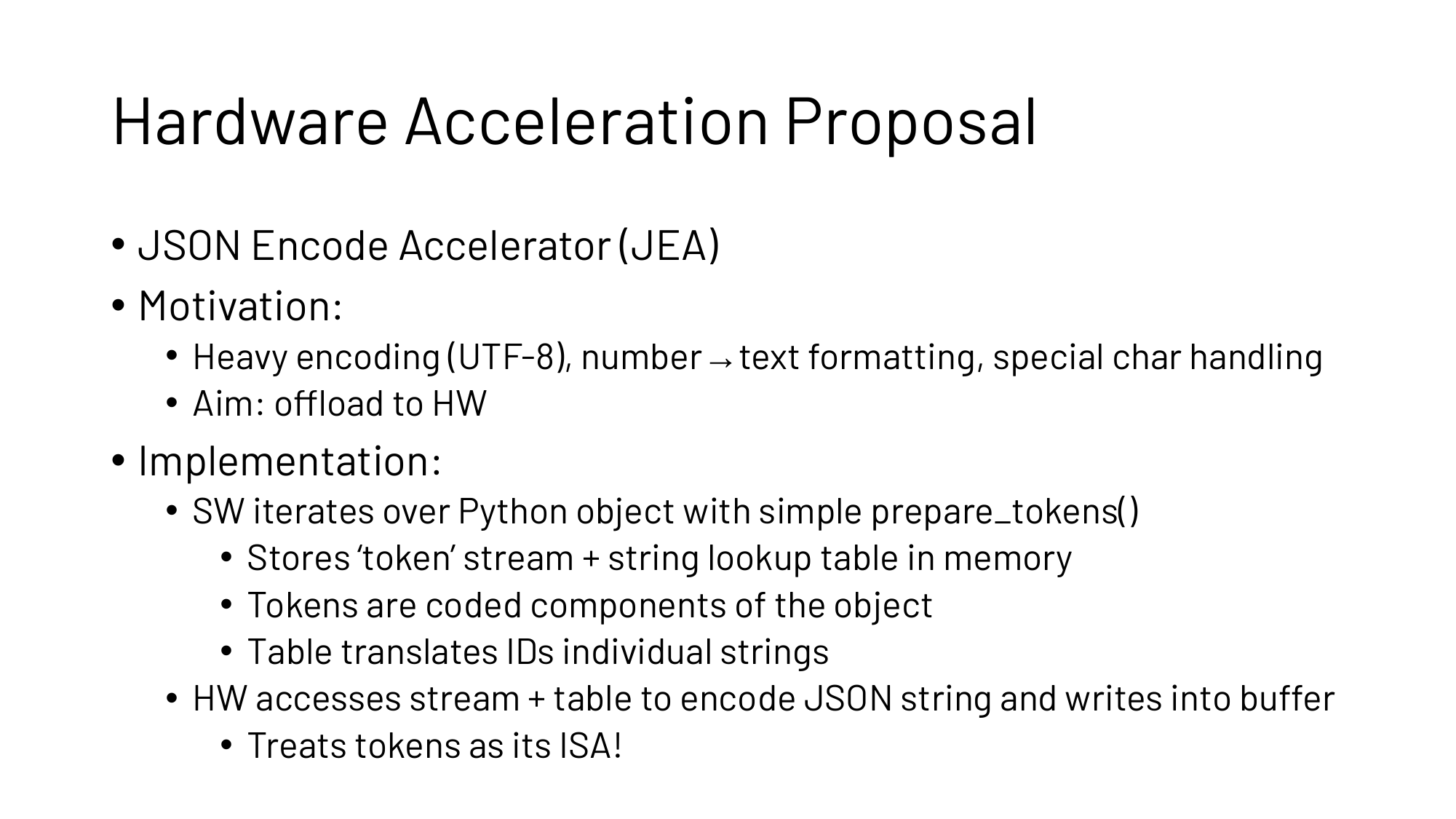

# Hardware Acceleration Proposal
JSON Encode Accelerator (JEA)
Motivation:
Heavy encoding (UTF-8), number→text formatting, special char handling
Aim: offload to HW
Implementation:
SW iterates over Python object with simple prepare_tokens()
Stores ‘token’ stream + string lookup table in memory
Tokens are coded components of the object
Table translates IDs individual strings
HW accesses stream + table to encode JSON string and writes into buffer
Treats tokens as its ISA!